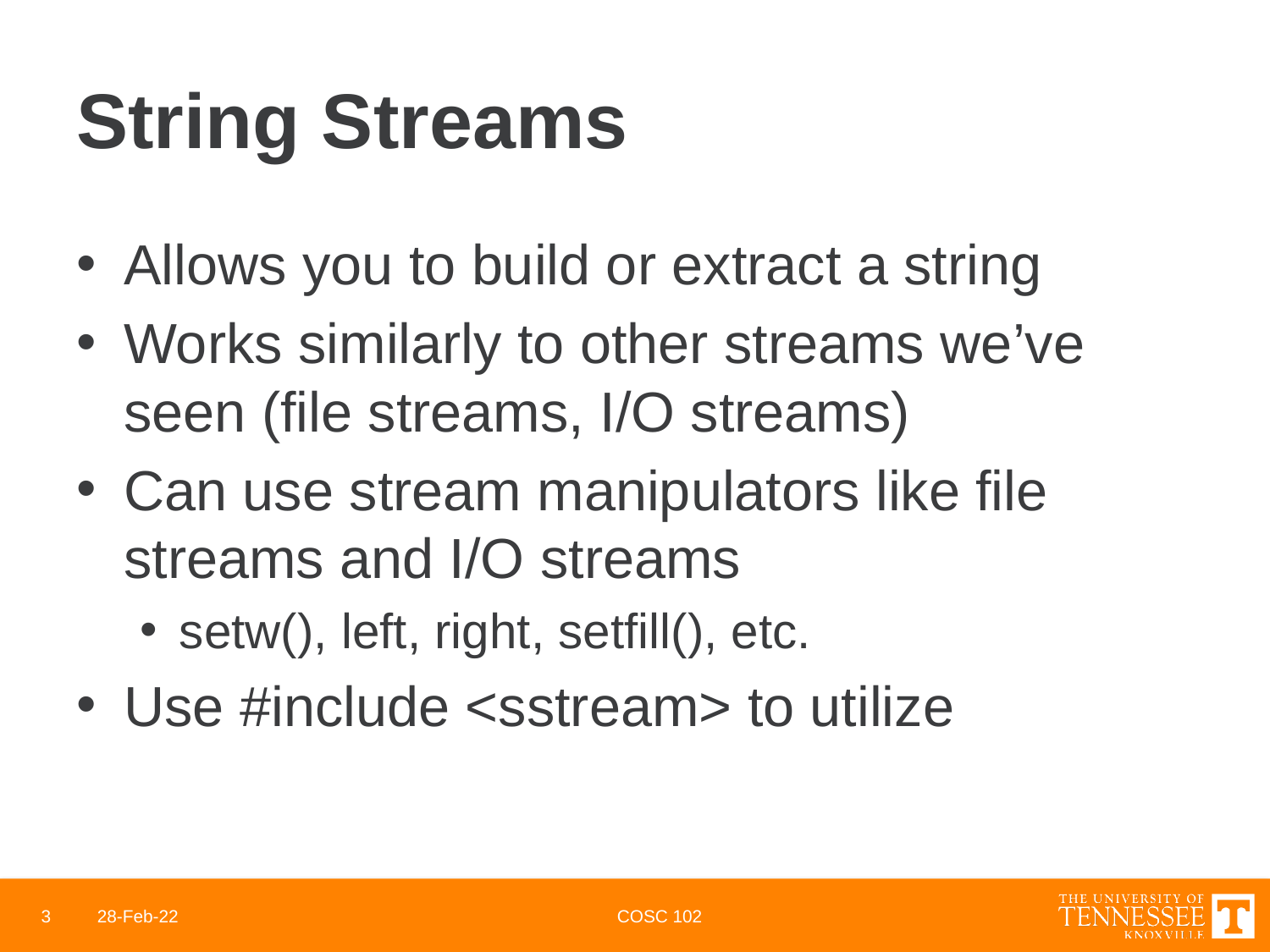

# String Streams
Allows you to build or extract a string
Works similarly to other streams we’ve seen (file streams, I/O streams)
Can use stream manipulators like file streams and I/O streams
setw(), left, right, setfill(), etc.
Use #include <sstream> to utilize
3
28-Feb-22
COSC 102